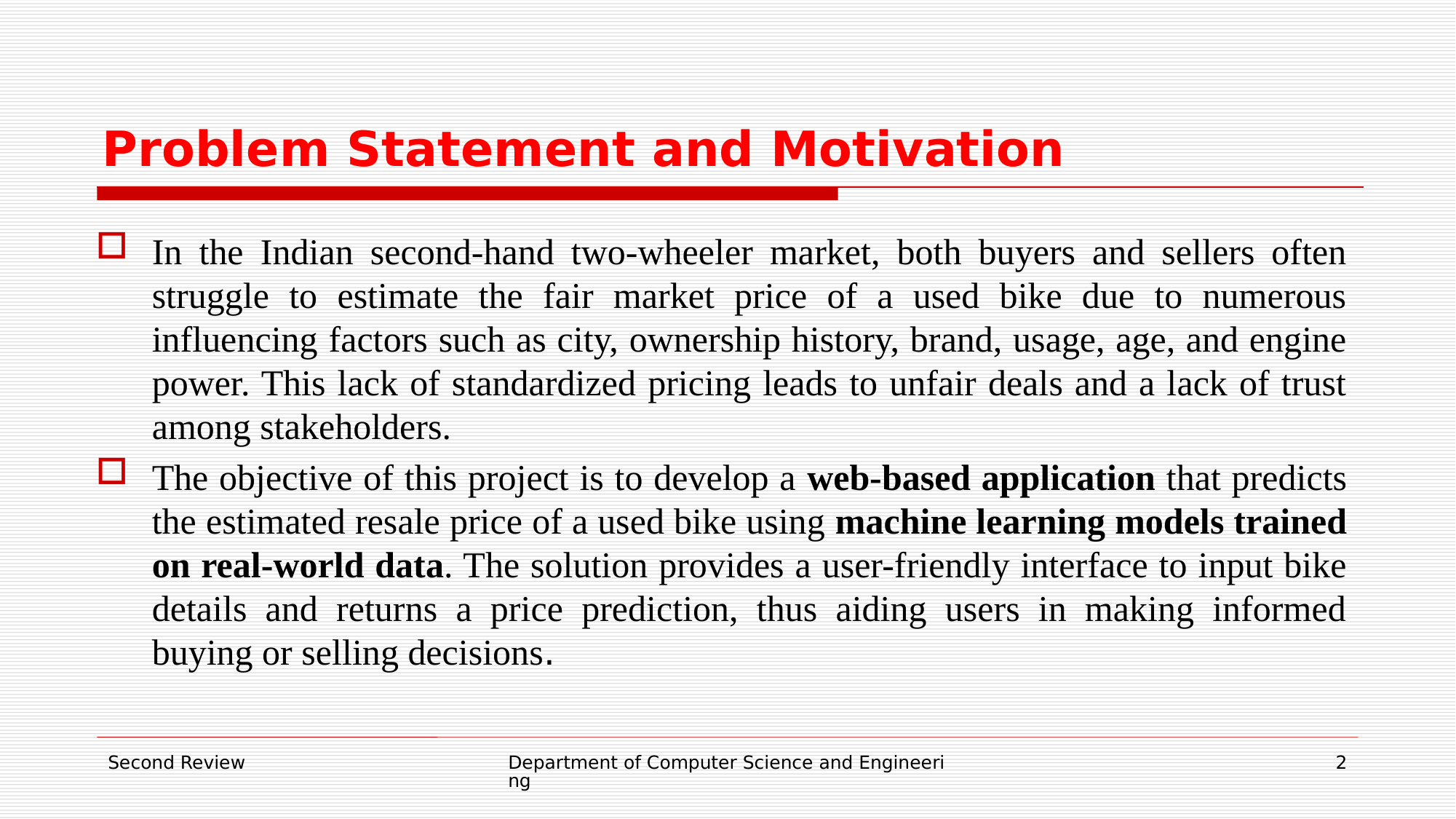

# Problem Statement and Motivation
In the Indian second-hand two-wheeler market, both buyers and sellers often struggle to estimate the fair market price of a used bike due to numerous influencing factors such as city, ownership history, brand, usage, age, and engine power. This lack of standardized pricing leads to unfair deals and a lack of trust among stakeholders.
The objective of this project is to develop a web-based application that predicts the estimated resale price of a used bike using machine learning models trained on real-world data. The solution provides a user-friendly interface to input bike details and returns a price prediction, thus aiding users in making informed buying or selling decisions.

Second Review
Department of Computer Science and Engineering
2